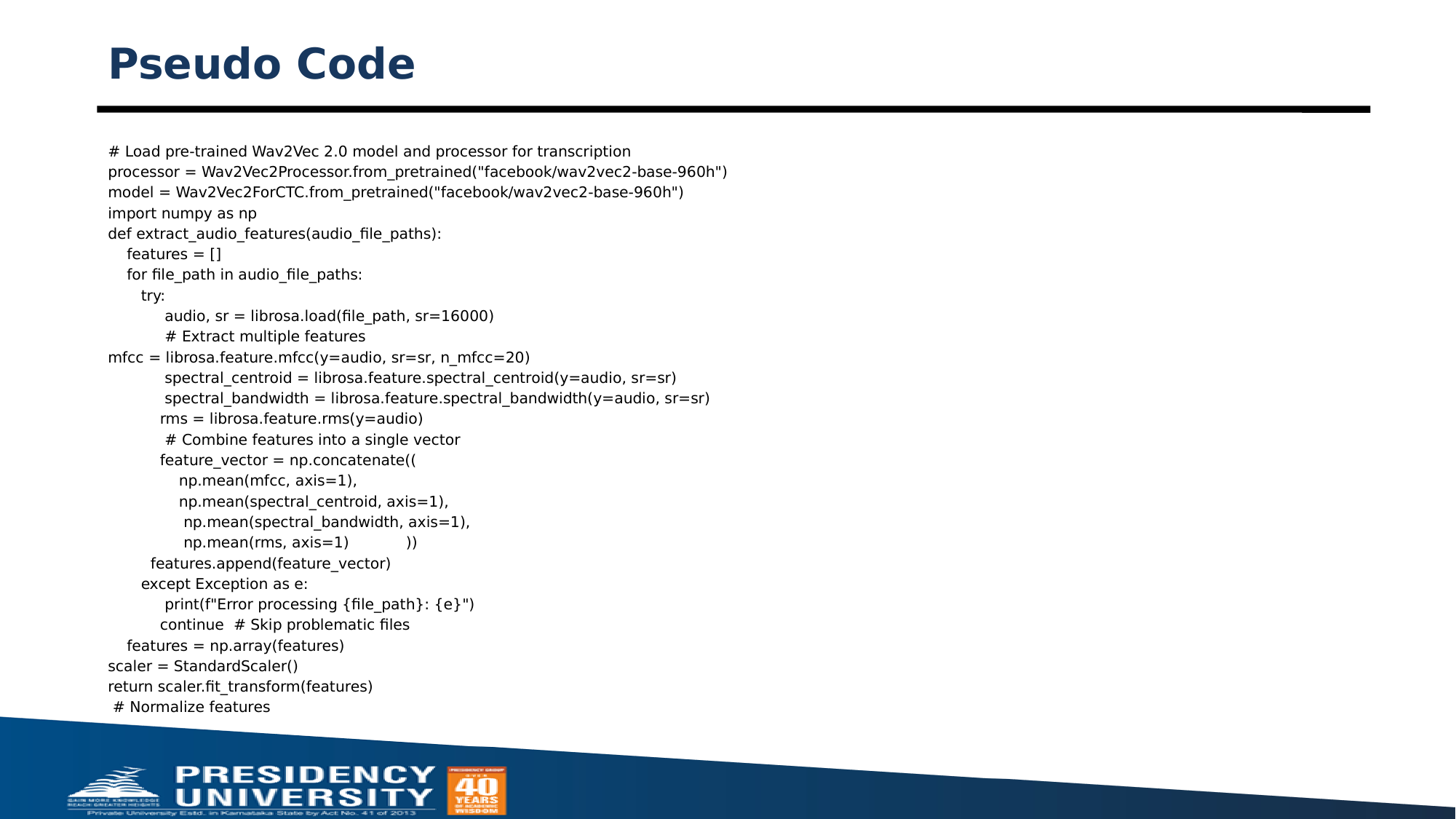

# Pseudo Code
# Load pre-trained Wav2Vec 2.0 model and processor for transcription
processor = Wav2Vec2Processor.from_pretrained("facebook/wav2vec2-base-960h")
model = Wav2Vec2ForCTC.from_pretrained("facebook/wav2vec2-base-960h")
import numpy as np
def extract_audio_features(audio_file_paths):
    features = []
    for file_path in audio_file_paths:
       try:
            audio, sr = librosa.load(file_path, sr=16000)
            # Extract multiple features
mfcc = librosa.feature.mfcc(y=audio, sr=sr, n_mfcc=20)
            spectral_centroid = librosa.feature.spectral_centroid(y=audio, sr=sr)
            spectral_bandwidth = librosa.feature.spectral_bandwidth(y=audio, sr=sr)
           rms = librosa.feature.rms(y=audio)
            # Combine features into a single vector
           feature_vector = np.concatenate((
               np.mean(mfcc, axis=1),
               np.mean(spectral_centroid, axis=1),
                np.mean(spectral_bandwidth, axis=1),
                np.mean(rms, axis=1)            ))
         features.append(feature_vector)
       except Exception as e:
            print(f"Error processing {file_path}: {e}")
           continue  # Skip problematic files
    features = np.array(features)
scaler = StandardScaler()
return scaler.fit_transform(features)
 # Normalize features